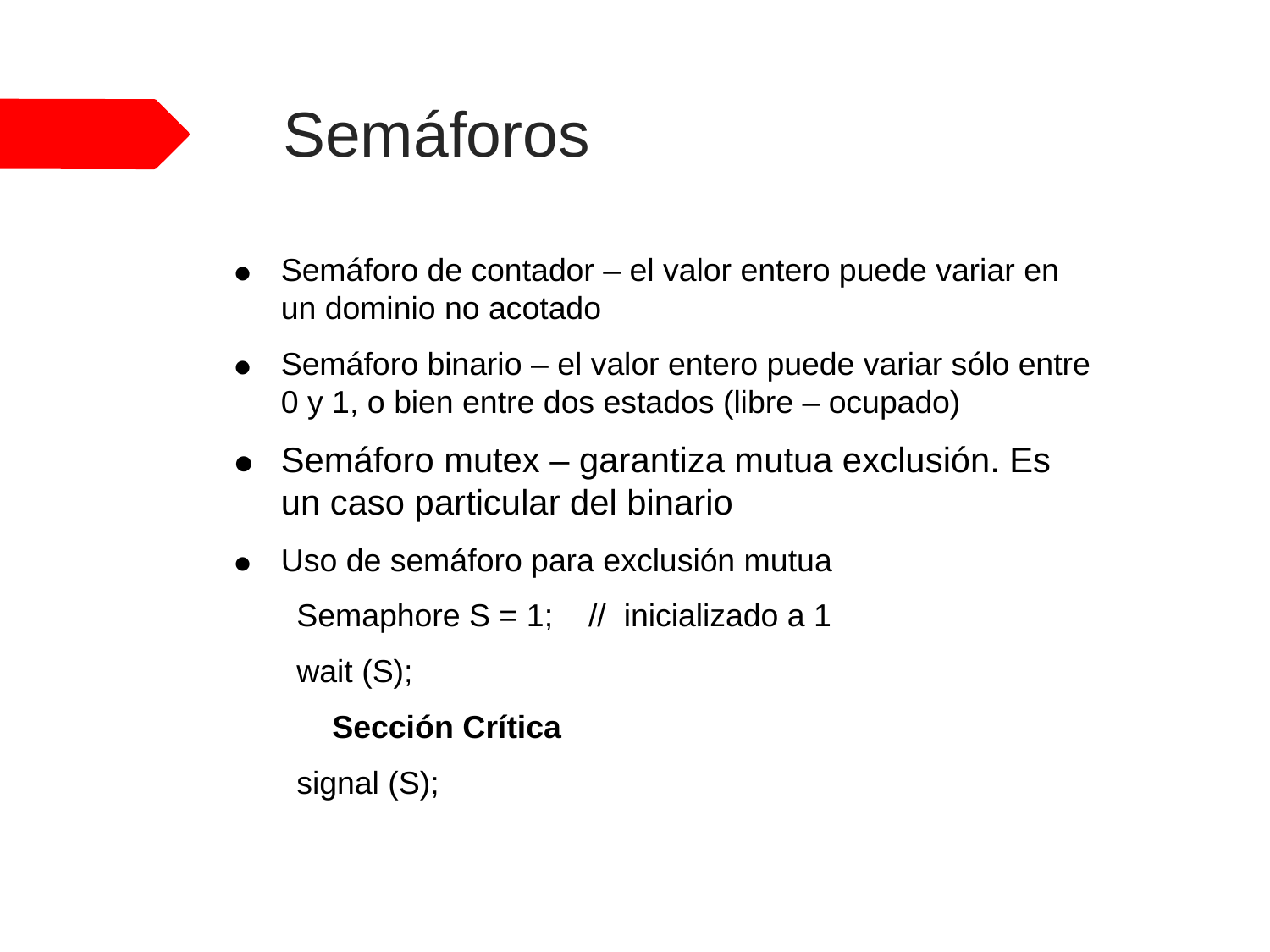

# Semáforos
Semáforo de contador – el valor entero puede variar en un dominio no acotado
Semáforo binario – el valor entero puede variar sólo entre 0 y 1, o bien entre dos estados (libre – ocupado)
Semáforo mutex – garantiza mutua exclusión. Es un caso particular del binario
Uso de semáforo para exclusión mutua
Semaphore S = 1;    //  inicializado a 1
wait (S);
    Sección Crítica
signal (S);